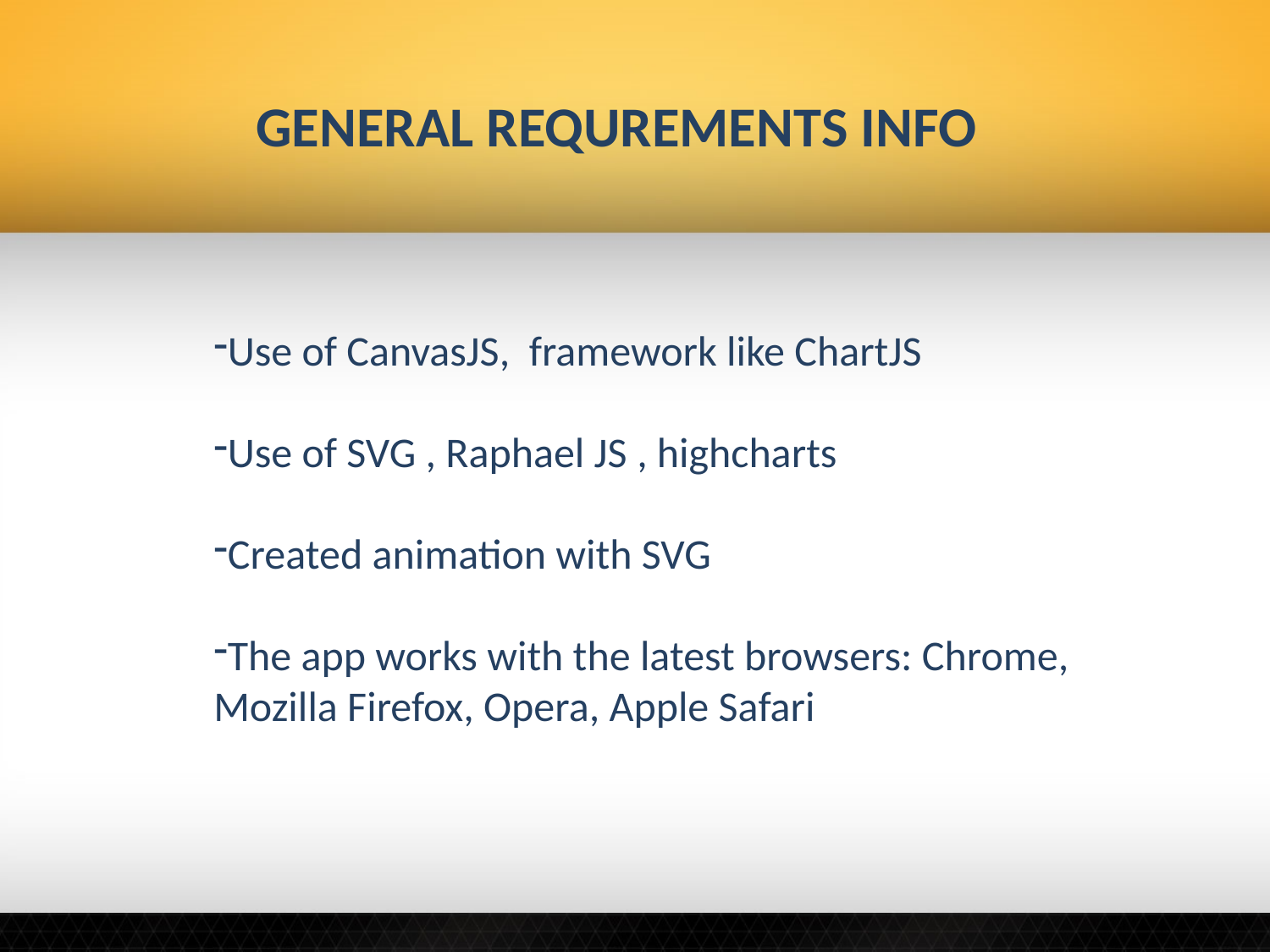

GENERAL REQUREMENTS INFO
Use of CanvasJS,  framework like ChartJS

Use of SVG , Raphael JS , highcharts

Created animation with SVG

The app works with the latest browsers: Chrome, Mozilla Firefox, Opera, Apple Safari